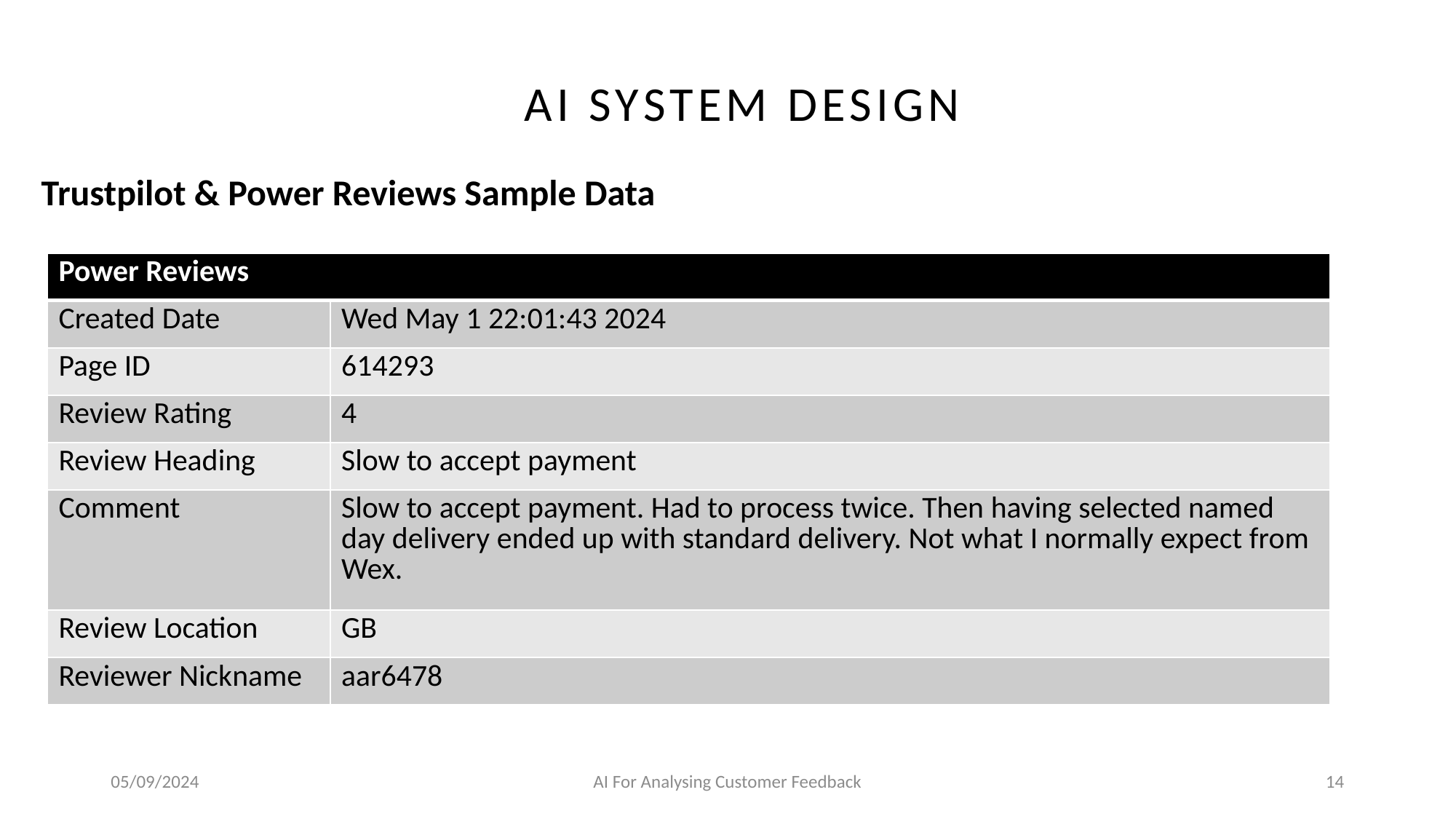

AI SYSTEM DESIGN
Trustpilot & Power Reviews Sample Data
| Power Reviews |  |
| --- | --- |
| Created Date | Wed May 1 22:01:43 2024 |
| Page ID | 614293 |
| Review Rating | 4 |
| Review Heading | Slow to accept payment |
| Comment | Slow to accept payment. Had to process twice. Then having selected named day delivery ended up with standard delivery. Not what I normally expect from Wex. |
| Review Location | GB |
| Reviewer Nickname | aar6478 |
05/09/2024
AI For Analysing Customer Feedback
14